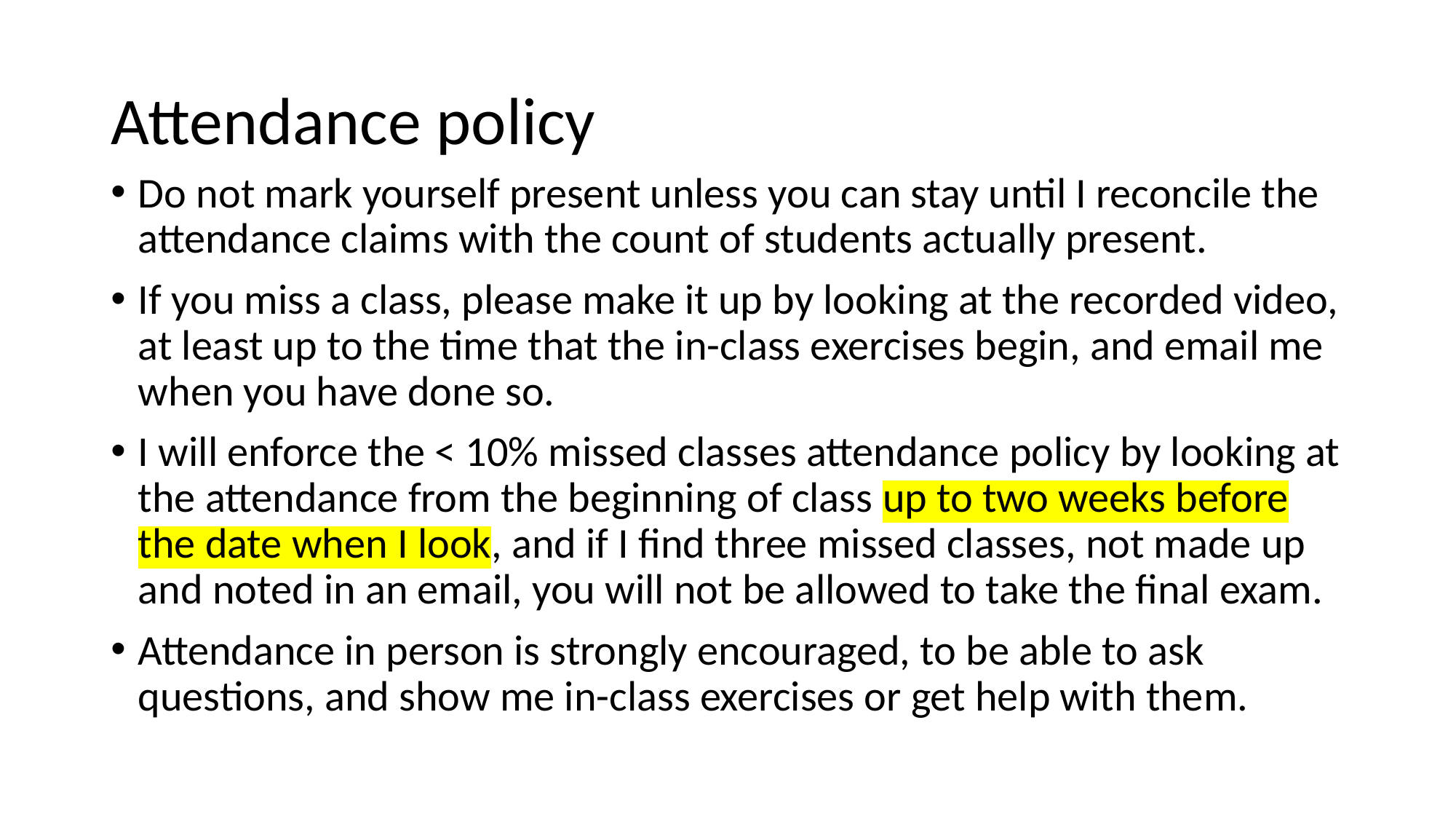

# Attendance policy
Do not mark yourself present unless you can stay until I reconcile the attendance claims with the count of students actually present.
If you miss a class, please make it up by looking at the recorded video, at least up to the time that the in-class exercises begin, and email me when you have done so.
I will enforce the < 10% missed classes attendance policy by looking at the attendance from the beginning of class up to two weeks before the date when I look, and if I find three missed classes, not made up and noted in an email, you will not be allowed to take the final exam.
Attendance in person is strongly encouraged, to be able to ask questions, and show me in-class exercises or get help with them.